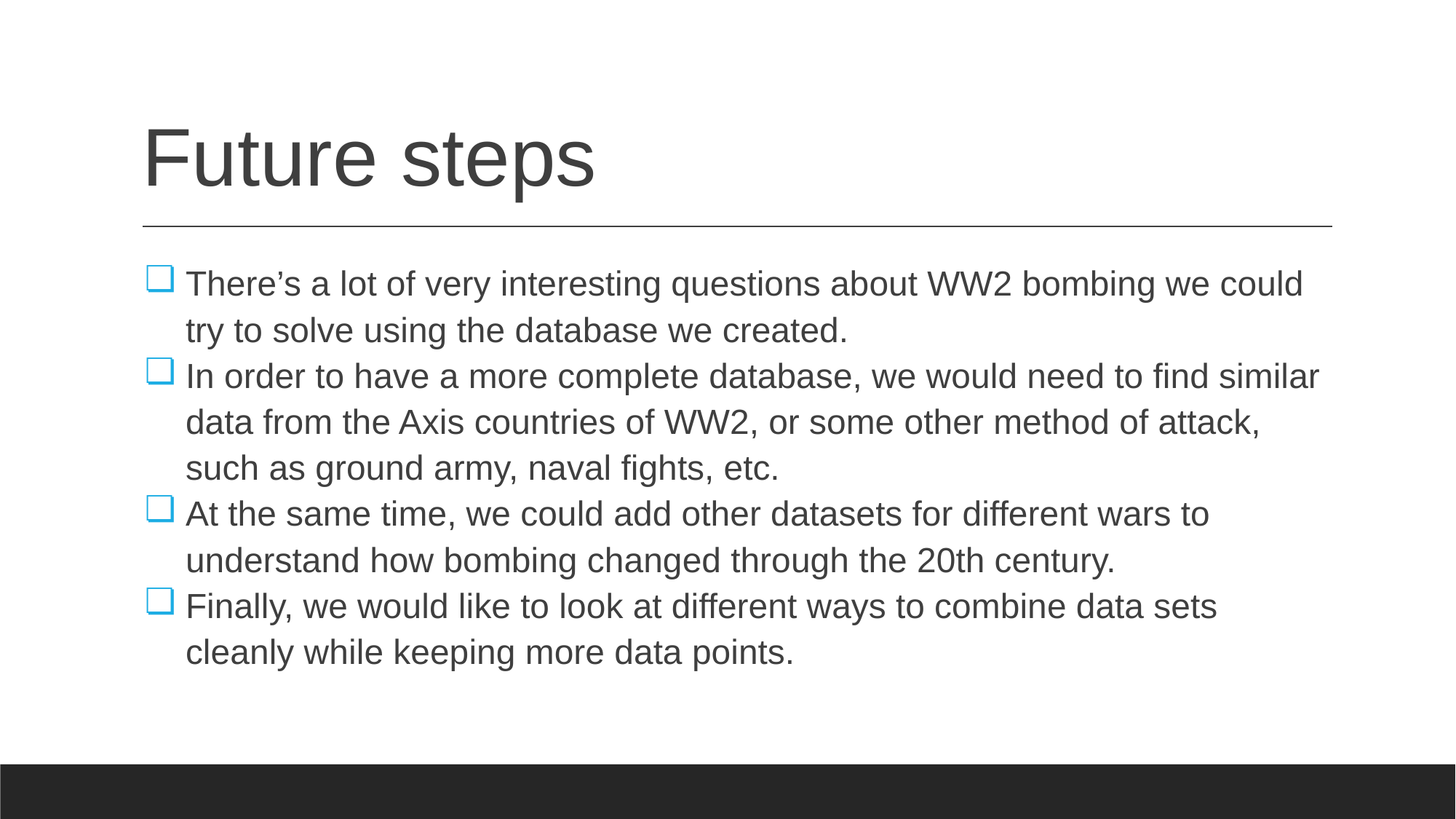

# Future steps
There’s a lot of very interesting questions about WW2 bombing we could try to solve using the database we created.
In order to have a more complete database, we would need to find similar data from the Axis countries of WW2, or some other method of attack, such as ground army, naval fights, etc.
At the same time, we could add other datasets for different wars to understand how bombing changed through the 20th century.
Finally, we would like to look at different ways to combine data sets cleanly while keeping more data points.